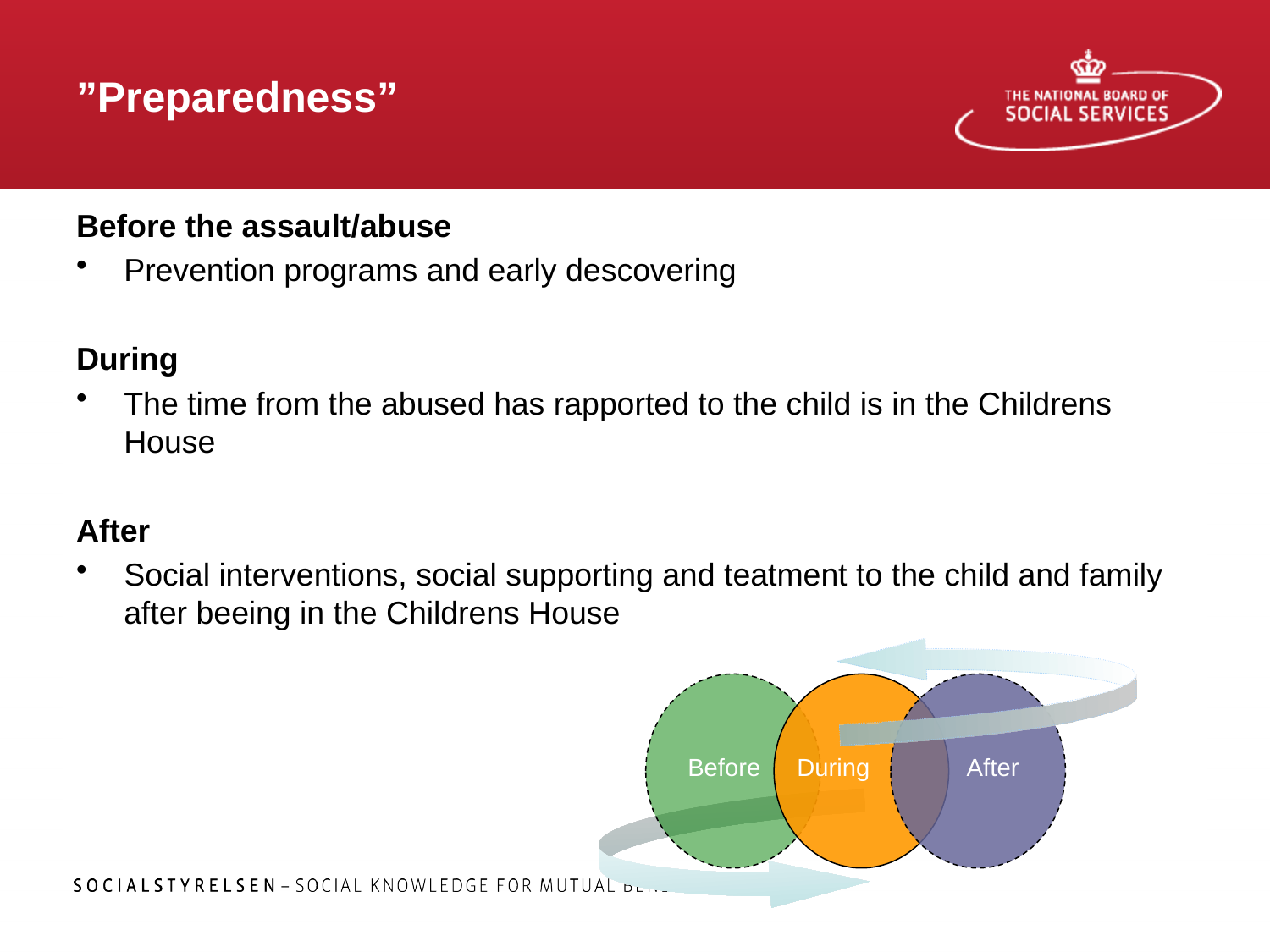

# ”Preparedness”
Before the assault/abuse
Prevention programs and early descovering

During
The time from the abused has rapported to the child is in the Childrens House

After
Social interventions, social supporting and teatment to the child and family after beeing in the Childrens House

During
Before
After